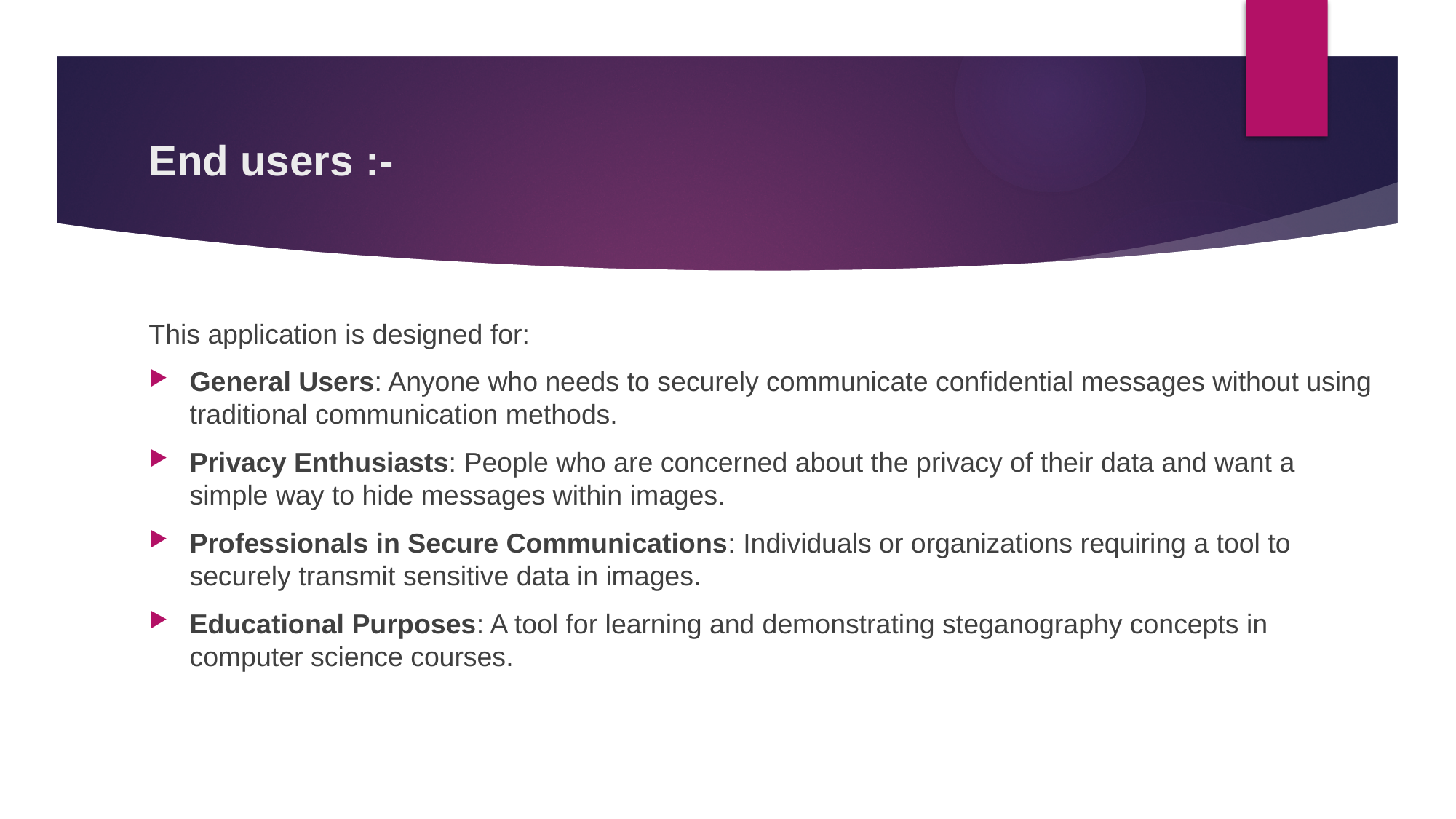

# End users :-
This application is designed for:
General Users: Anyone who needs to securely communicate confidential messages without using traditional communication methods.
Privacy Enthusiasts: People who are concerned about the privacy of their data and want a simple way to hide messages within images.
Professionals in Secure Communications: Individuals or organizations requiring a tool to securely transmit sensitive data in images.
Educational Purposes: A tool for learning and demonstrating steganography concepts in computer science courses.